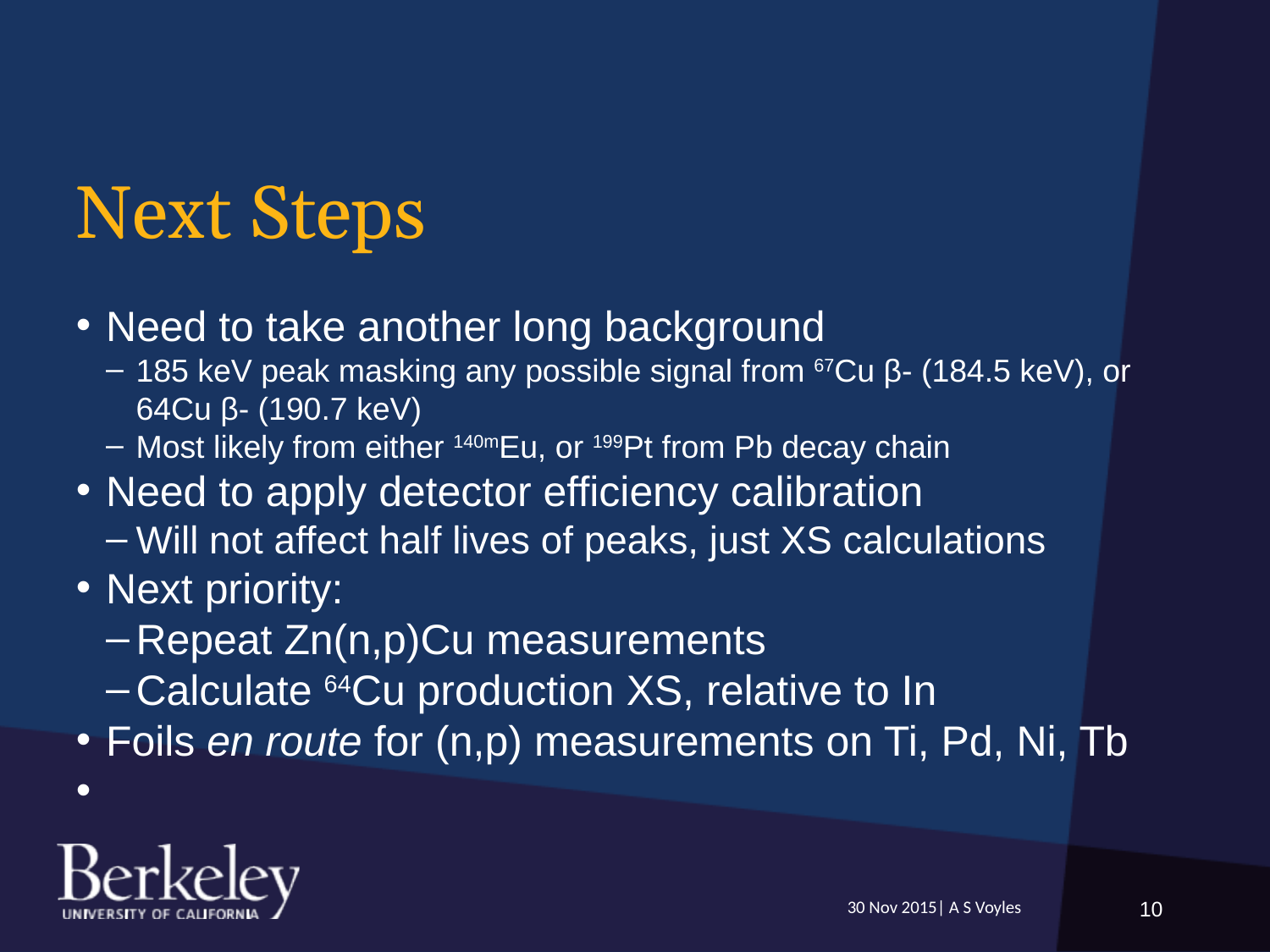

Next Steps
Need to take another long background
185 keV peak masking any possible signal from 67Cu β- (184.5 keV), or 64Cu β- (190.7 keV)
Most likely from either 140mEu, or 199Pt from Pb decay chain
Need to apply detector efficiency calibration
Will not affect half lives of peaks, just XS calculations
Next priority:
Repeat Zn(n,p)Cu measurements
Calculate 64Cu production XS, relative to In
Foils en route for (n,p) measurements on Ti, Pd, Ni, Tb

30 Nov 2015| A S Voyles